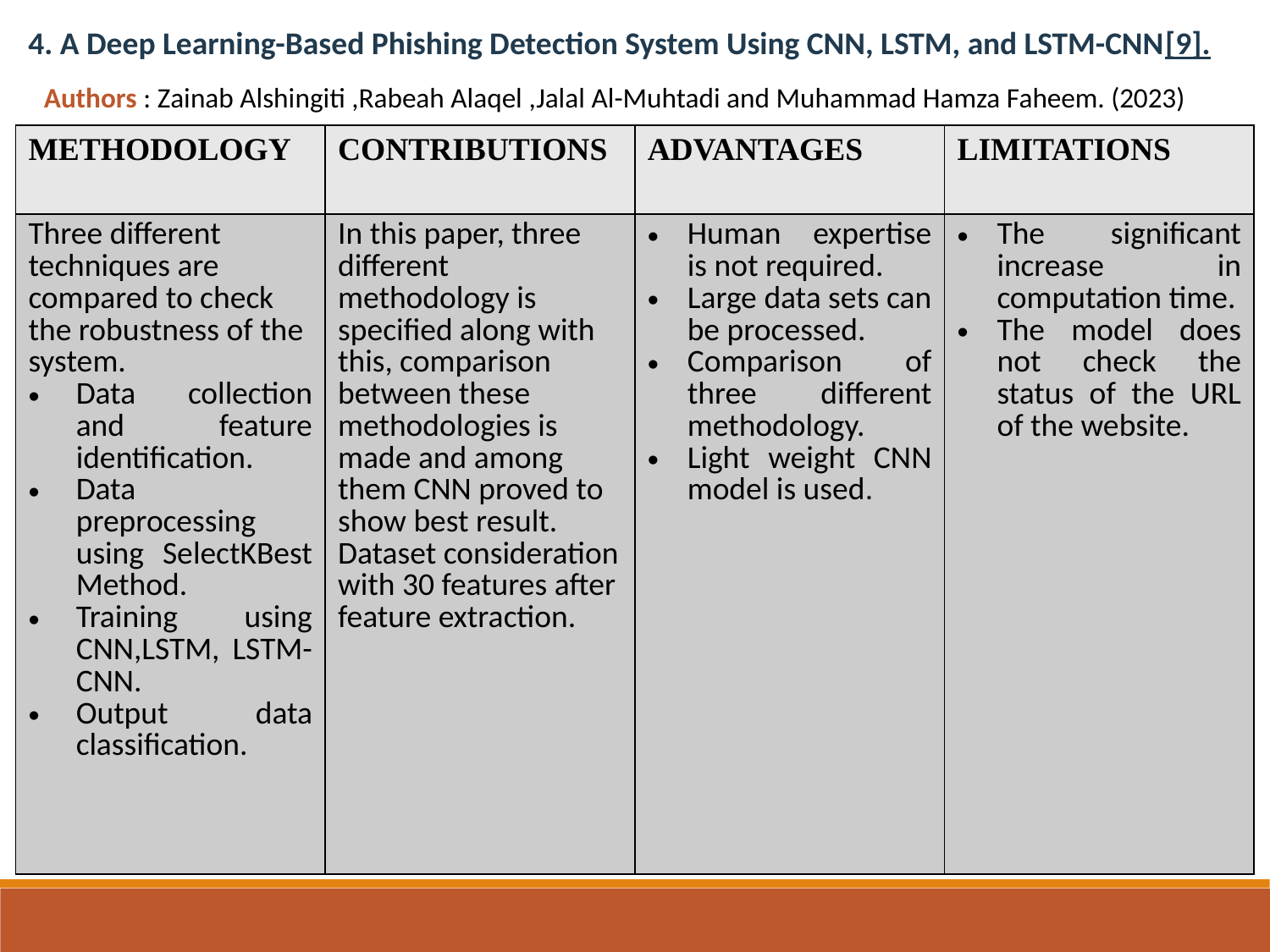

4. A Deep Learning-Based Phishing Detection System Using CNN, LSTM, and LSTM-CNN[9].
Authors : Zainab Alshingiti ,Rabeah Alaqel ,Jalal Al-Muhtadi and Muhammad Hamza Faheem. (2023)
| METHODOLOGY | CONTRIBUTIONS | ADVANTAGES | LIMITATIONS |
| --- | --- | --- | --- |
| Three different techniques are compared to check the robustness of the system. Data collection and feature identification. Data preprocessing using SelectKBest Method. Training using CNN,LSTM, LSTM-CNN. Output data classification. | In this paper, three different methodology is specified along with this, comparison between these methodologies is made and among them CNN proved to show best result. Dataset consideration with 30 features after feature extraction. | Human expertise is not required. Large data sets can be processed. Comparison of three different methodology. Light weight CNN model is used. | The significant increase in computation time. The model does not check the status of the URL of the website. |